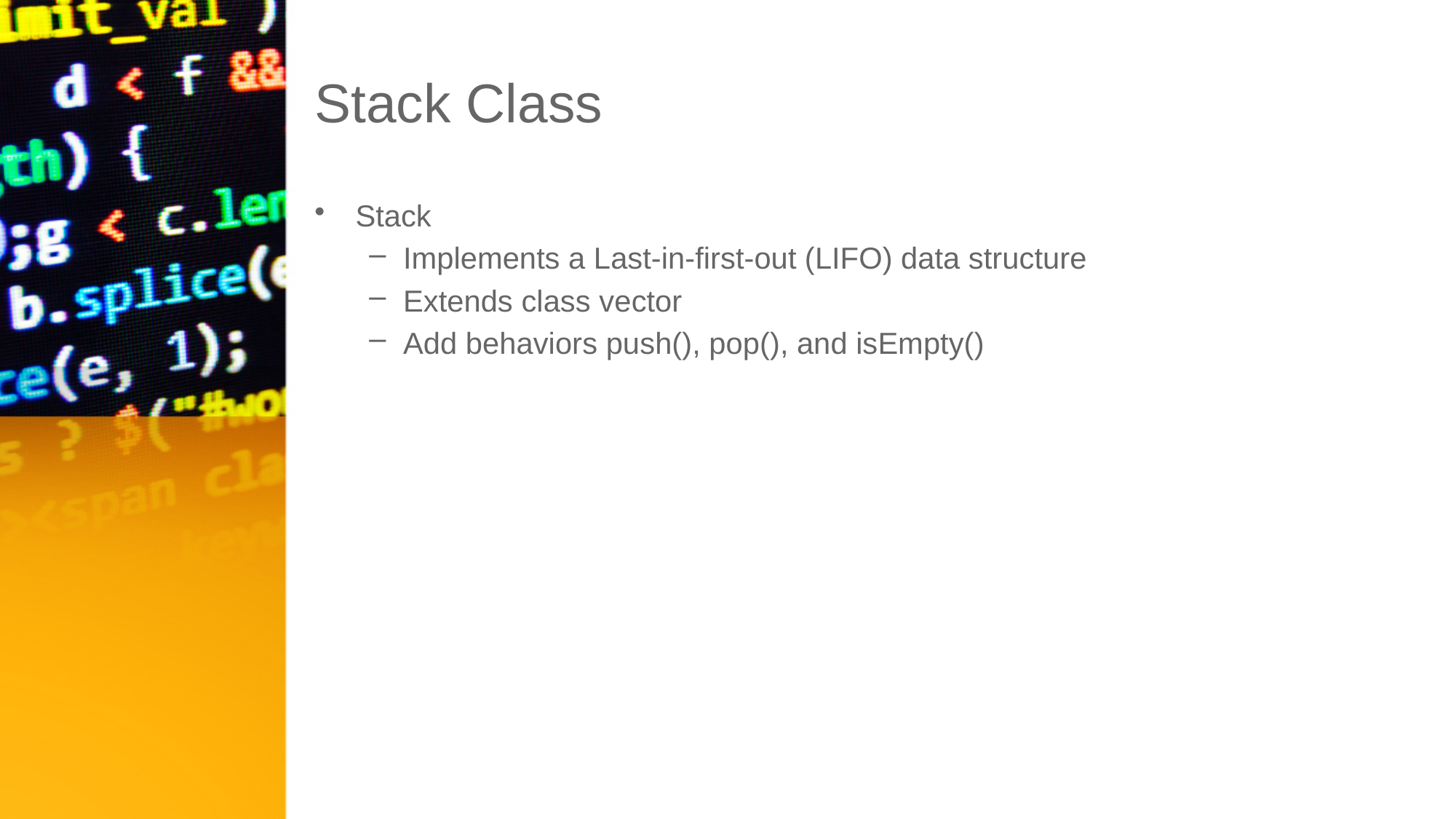

# Stack Class
Stack
Implements a Last-in-first-out (LIFO) data structure
Extends class vector
Add behaviors push(), pop(), and isEmpty()